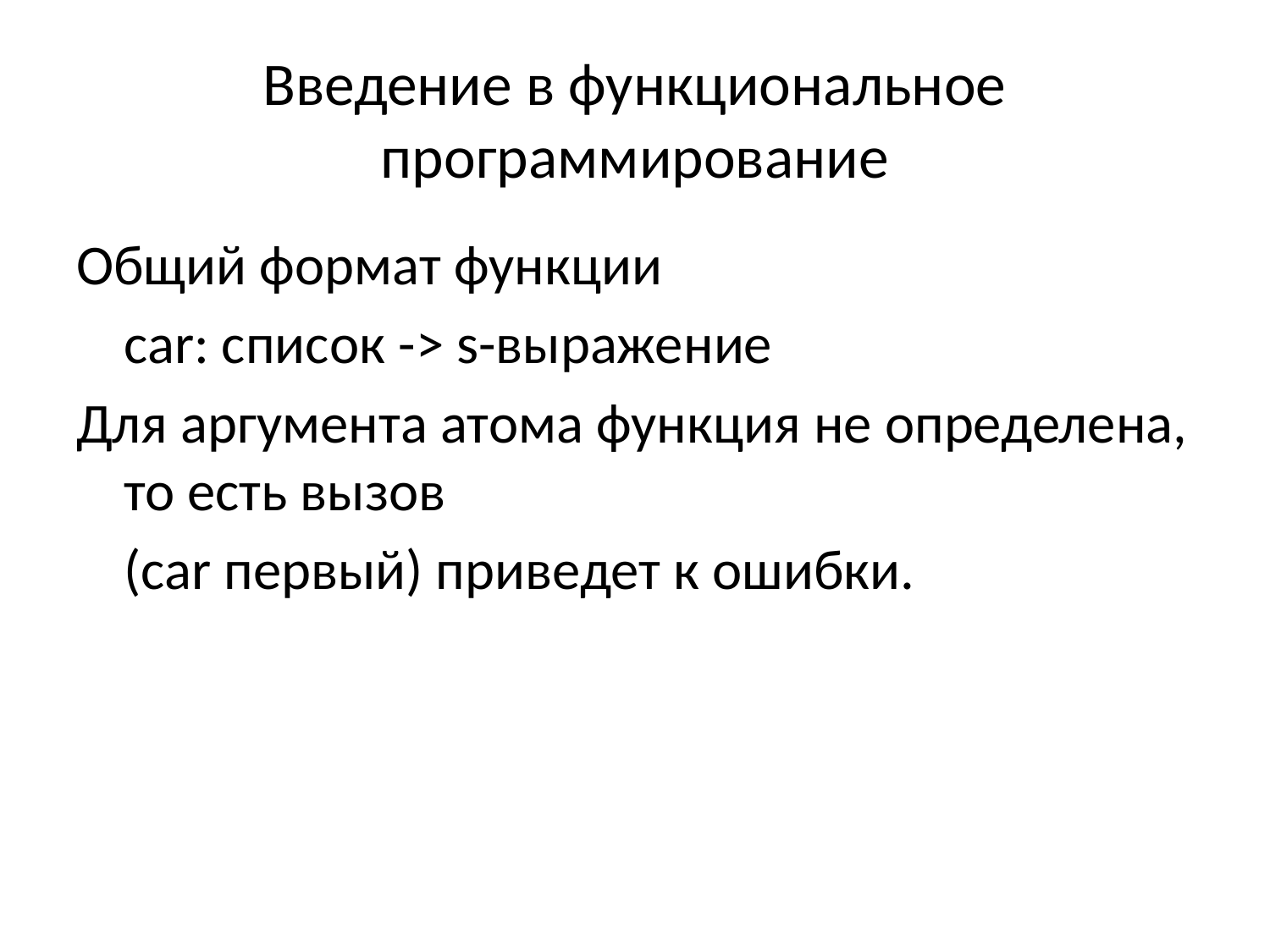

# Введение в функциональное программирование
Общий формат функции
	car: список -> s-выражение
Для аргумента атома функция не определена, то есть вызов
	(car первый) приведет к ошибки.